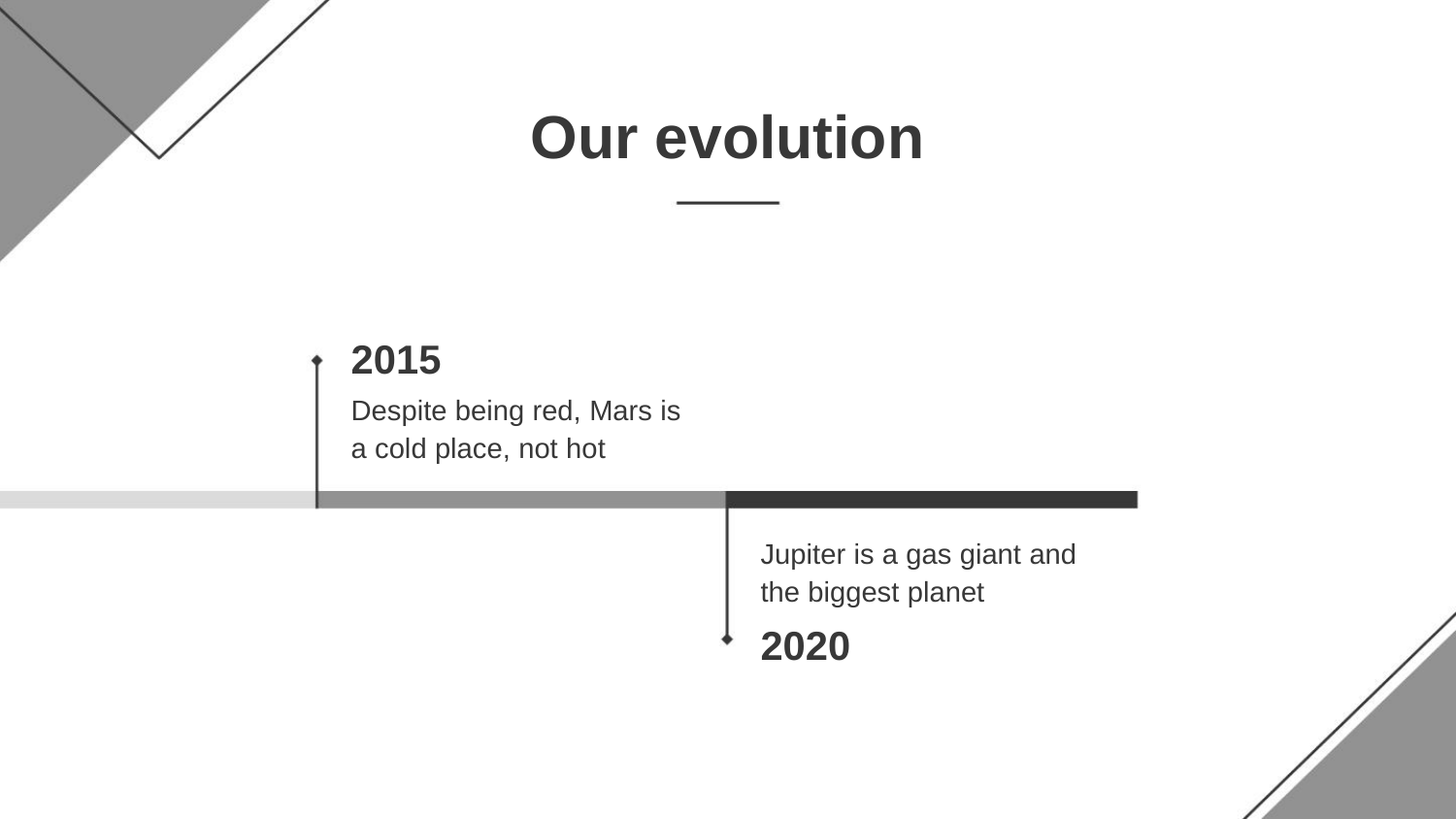

Our evolution
2015
Despite being red, Mars is
a cold place, not hot
Jupiter is a gas giant and
the biggest planet
2020